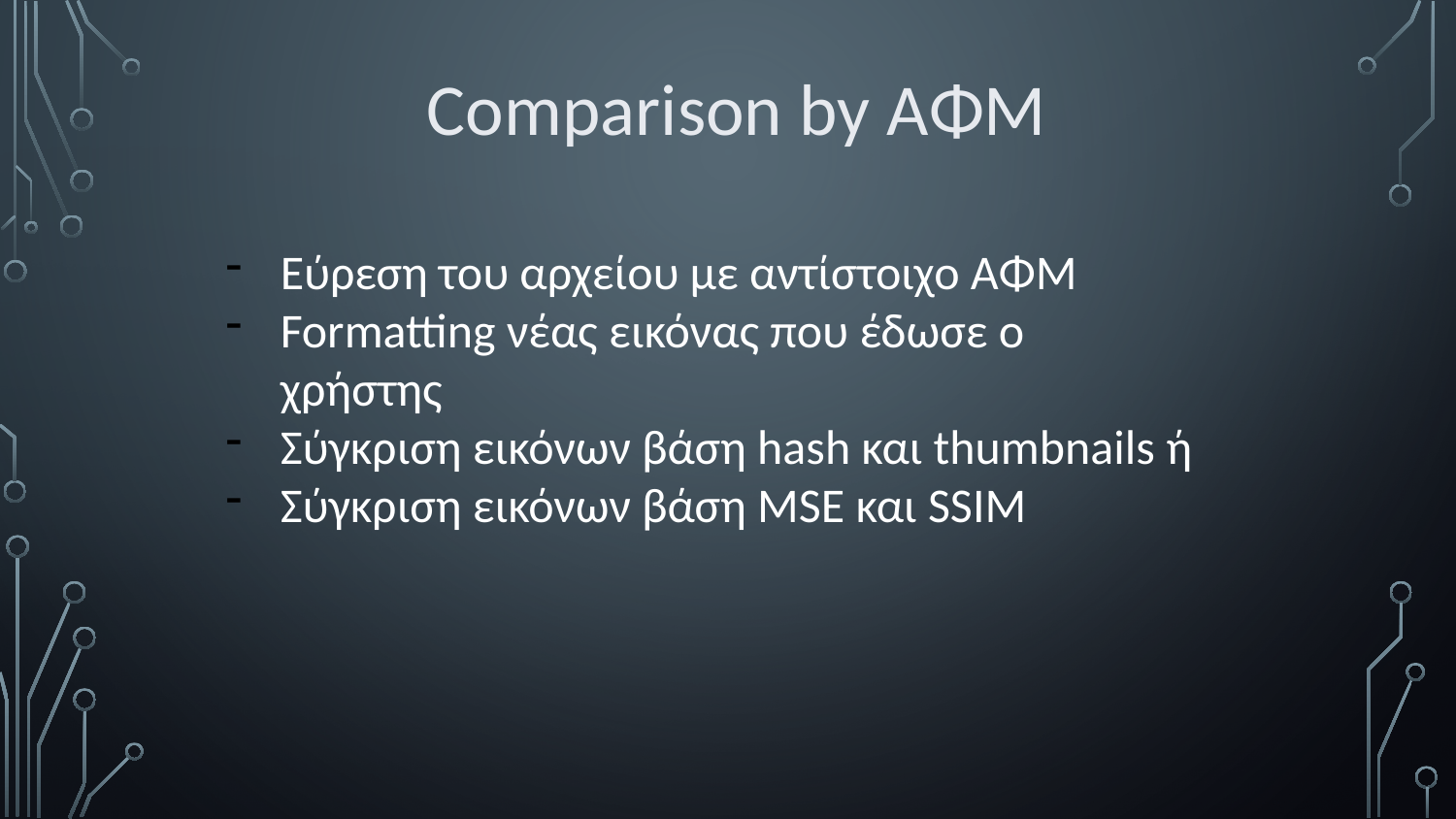

Comparison by ΑΦΜ
Εύρεση του αρχείου με αντίστοιχο ΑΦΜ
Formatting νέας εικόνας που έδωσε ο χρήστης
Σύγκριση εικόνων βάση hash και thumbnails ή
Σύγκριση εικόνων βάση MSE και SSIM